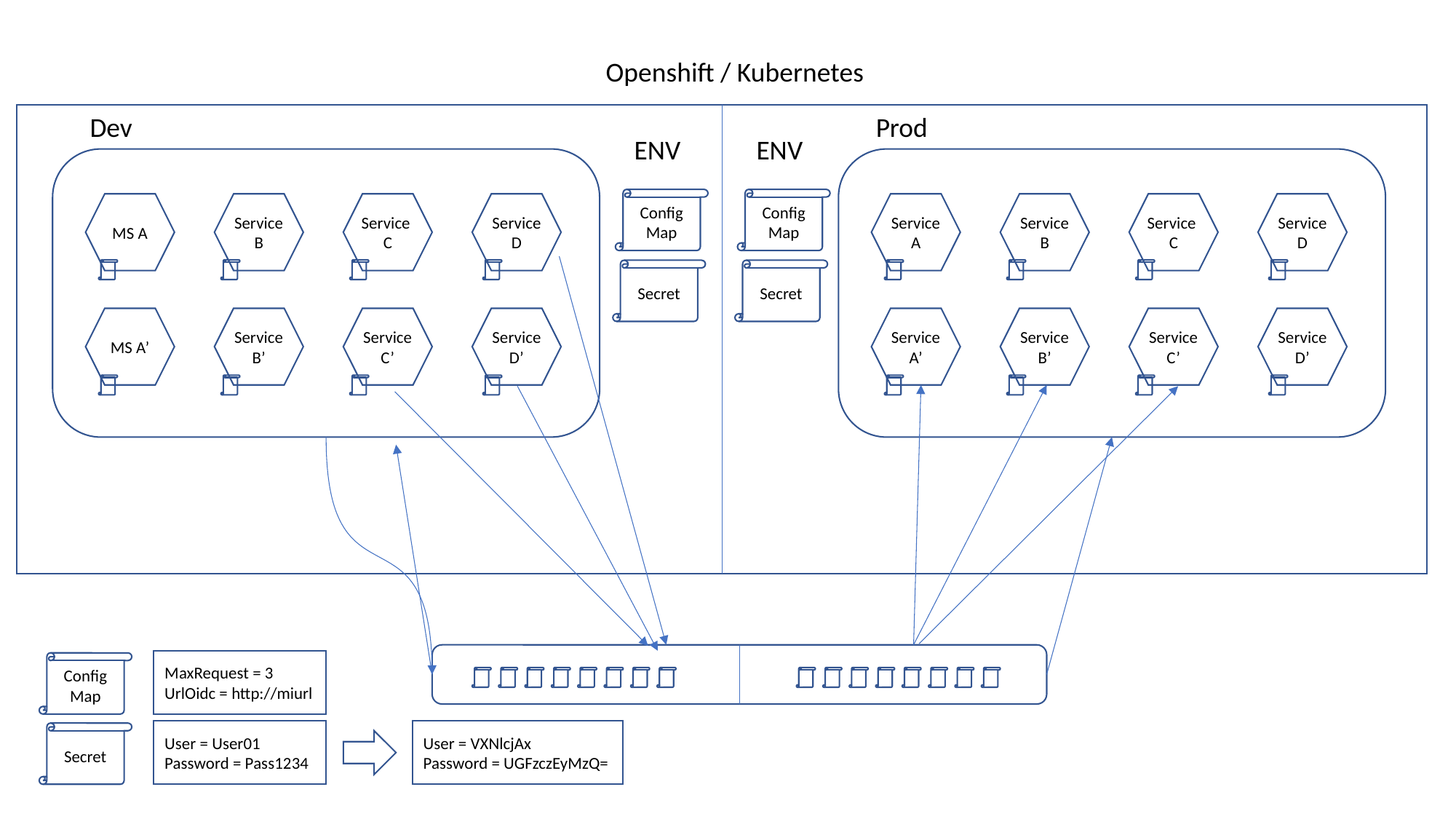

Openshift / Kubernetes

Dev
Prod
ENV
ENV

ConfigMap
ConfigMap
MS A
Service B
Service  C
Service D
Service A
Service B
Service  C
Service D

Secret
Secret
MS A’
Service B’
Service C’
Service D’
Service A’
Service B’
Service C’
Service D’

MaxRequest = 3
UrlOidc = http://miurl
ConfigMap

User = User01
Password = Pass1234
User = VXNlcjAx
Password = UGFzczEyMzQ=
Secret